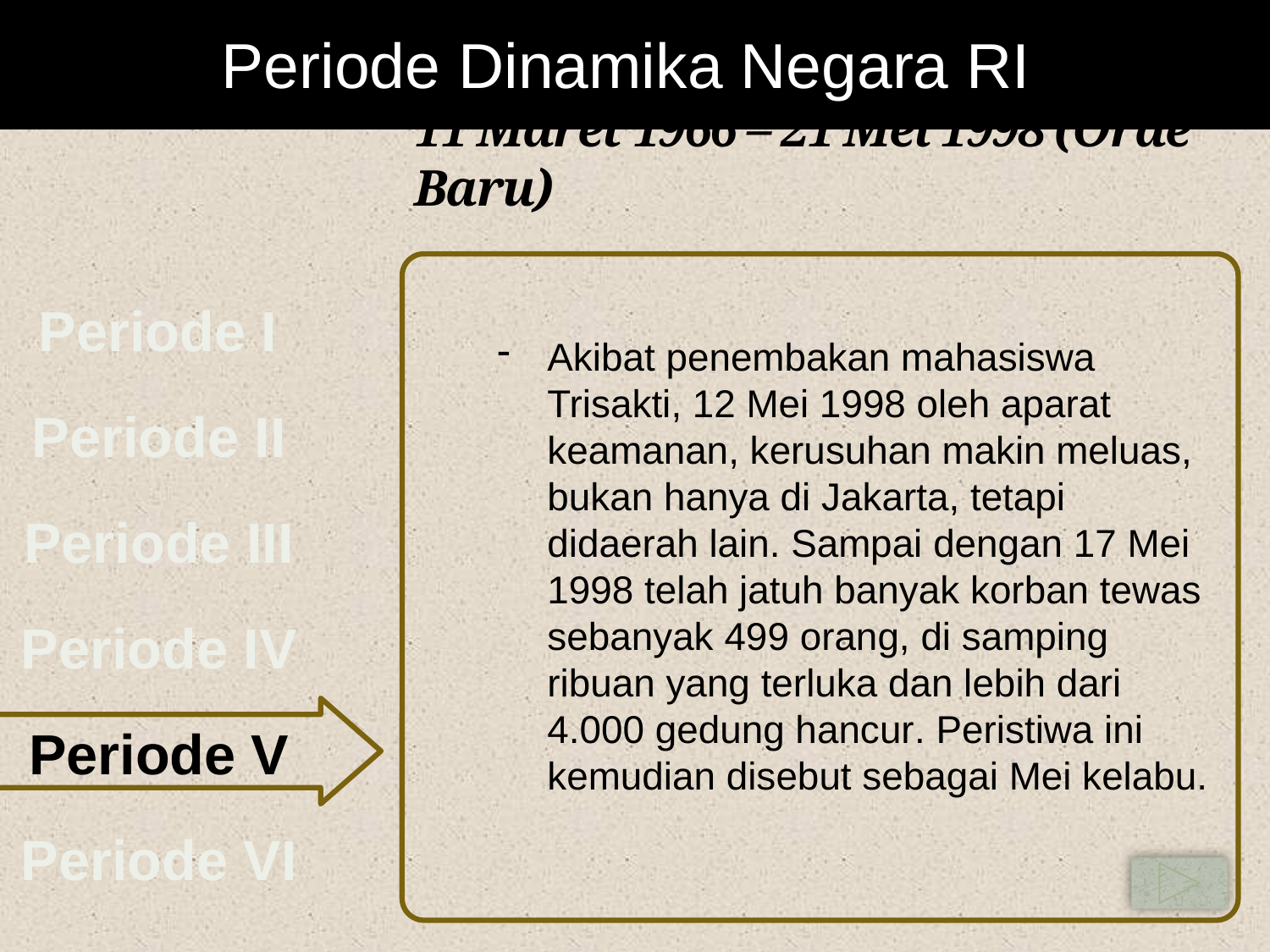

Periode Dinamika Negara RI

# 11 Maret 1966 – 21 Mei 1998 (Orde Baru)

Periode I

Periode II

Periode III

Periode IV

Periode V
Akibat penembakan mahasiswa Trisakti, 12 Mei 1998 oleh aparat keamanan, kerusuhan makin meluas, bukan hanya di Jakarta, tetapi didaerah lain. Sampai dengan 17 Mei 1998 telah jatuh banyak korban tewas sebanyak 499 orang, di samping ribuan yang terluka dan lebih dari 4.000 gedung hancur. Peristiwa ini kemudian disebut sebagai Mei kelabu.

Periode VI